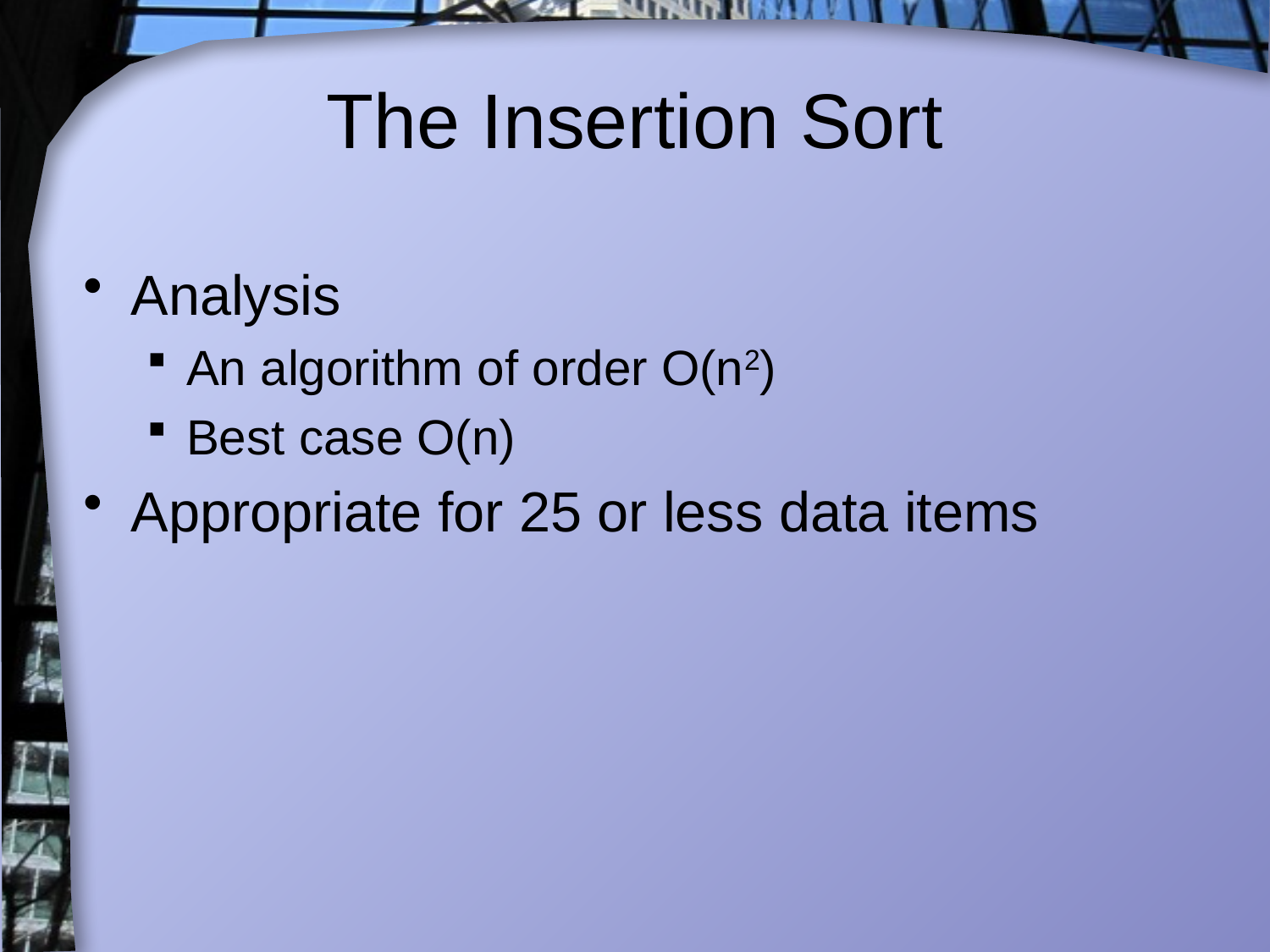

# The Insertion Sort
Analysis
An algorithm of order O(n2)
Best case O(n)
Appropriate for 25 or less data items